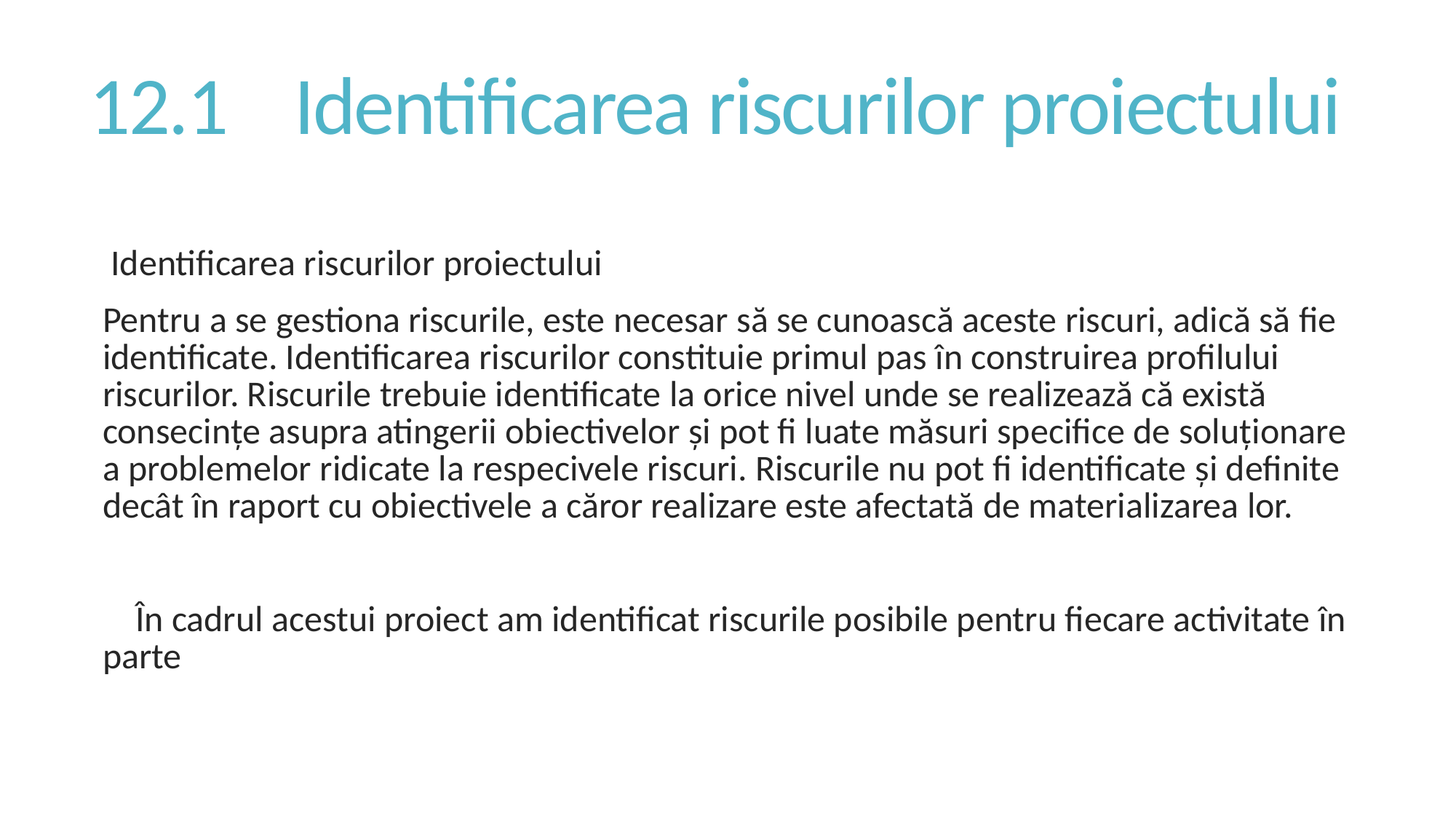

# 12.1    Identificarea riscurilor proiectului
 Identificarea riscurilor proiectului
Pentru a se gestiona riscurile, este necesar să se cunoască aceste riscuri, adică să fie identificate. Identificarea riscurilor constituie primul pas în construirea profilului riscurilor. Riscurile trebuie identificate la orice nivel unde se realizează că există consecinţe asupra atingerii obiectivelor şi pot fi luate măsuri specifice de soluţionare a problemelor ridicate la respecivele riscuri. Riscurile nu pot fi identificate şi definite decât în raport cu obiectivele a căror realizare este afectată de materializarea lor.

    În cadrul acestui proiect am identificat riscurile posibile pentru fiecare activitate în parte